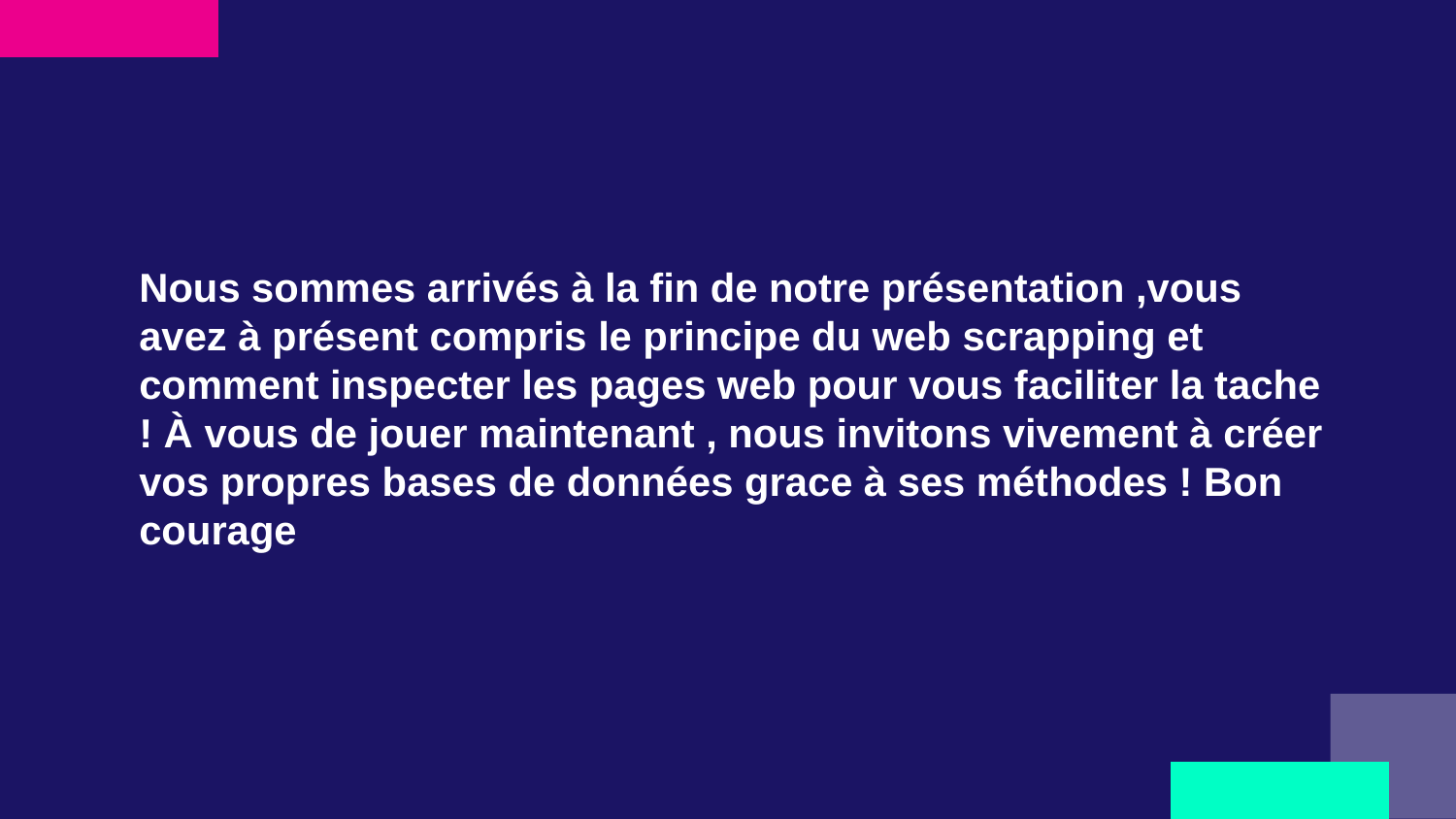

Nous sommes arrivés à la fin de notre présentation ,vous avez à présent compris le principe du web scrapping et comment inspecter les pages web pour vous faciliter la tache ! À vous de jouer maintenant , nous invitons vivement à créer vos propres bases de données grace à ses méthodes ! Bon courage